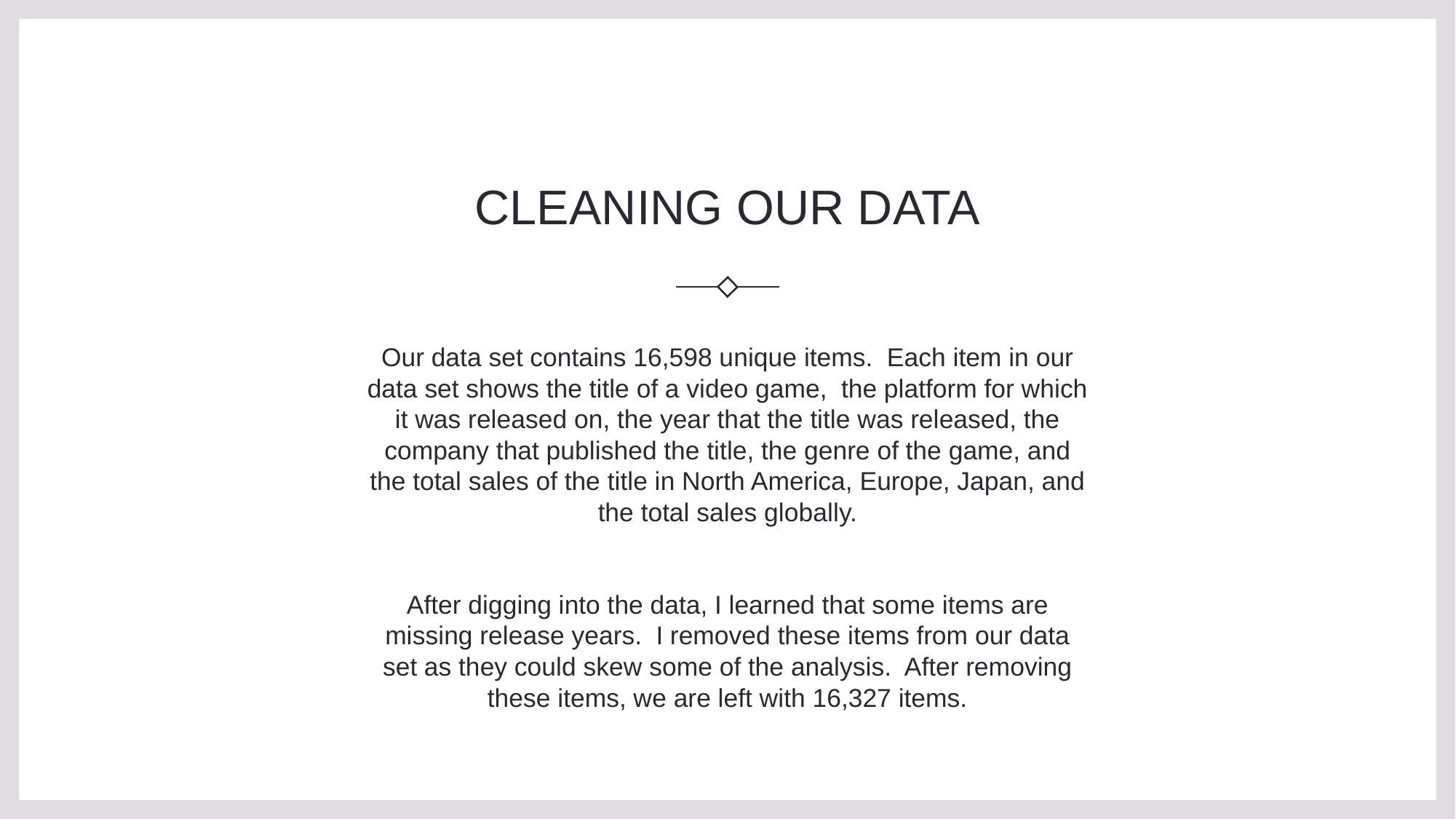

# CLEANING OUR DATA

Our data set contains 16,598 unique items.  Each item in our data set shows the title of a video game,  the platform for which it was released on, the year that the title was released, the company that published the title, the genre of the game, and the total sales of the title in North America, Europe, Japan, and the total sales globally.

After digging into the data, I learned that some items are missing release years.  I removed these items from our data set as they could skew some of the analysis.  After removing these items, we are left with 16,327 items.